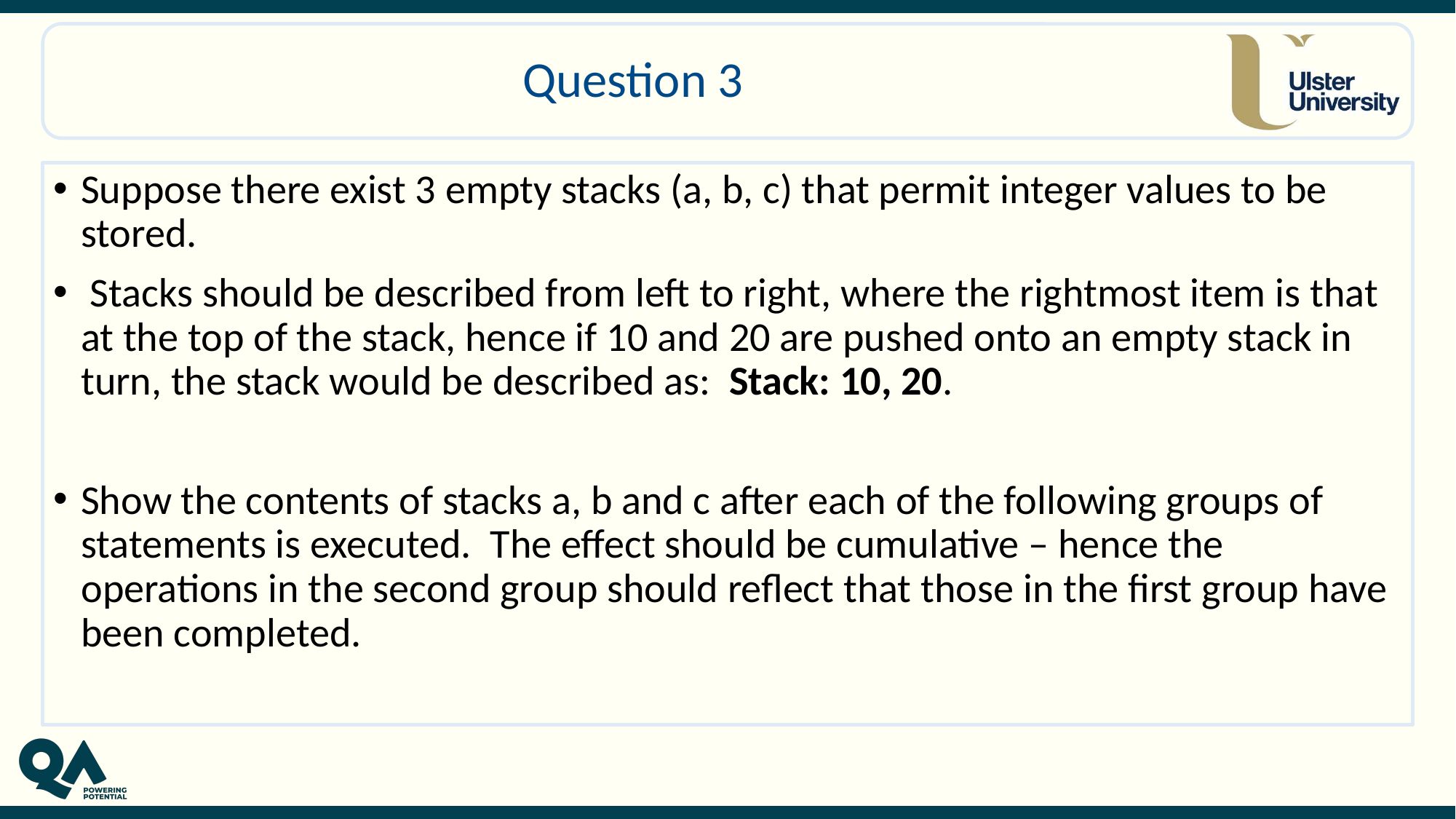

# Question 3
Suppose there exist 3 empty stacks (a, b, c) that permit integer values to be stored.
 Stacks should be described from left to right, where the rightmost item is that at the top of the stack, hence if 10 and 20 are pushed onto an empty stack in turn, the stack would be described as:  Stack: 10, 20.

Show the contents of stacks a, b and c after each of the following groups of statements is executed.  The effect should be cumulative – hence the operations in the second group should reflect that those in the first group have been completed.